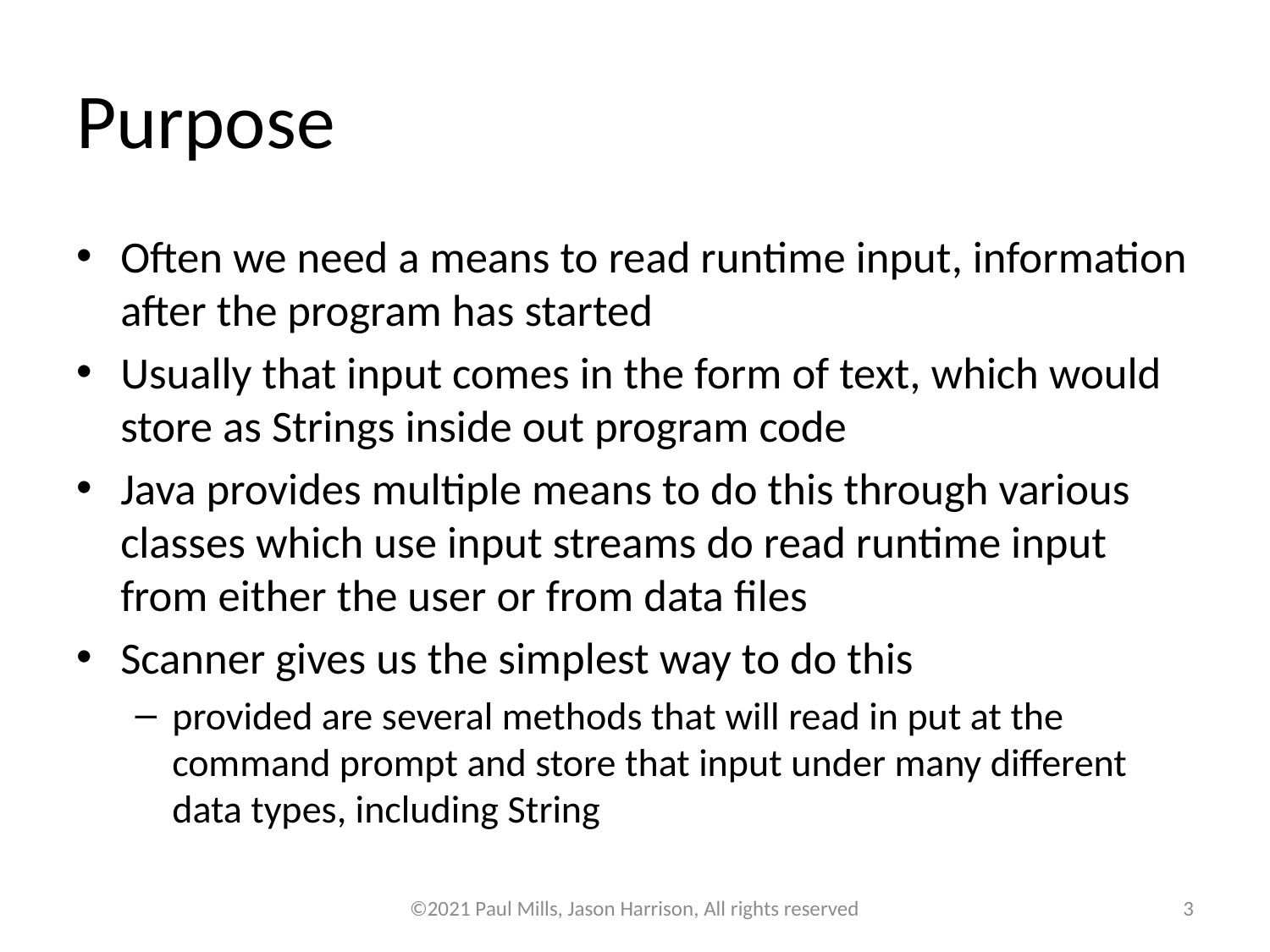

# Purpose
Often we need a means to read runtime input, information after the program has started
Usually that input comes in the form of text, which would store as Strings inside out program code
Java provides multiple means to do this through various classes which use input streams do read runtime input from either the user or from data files
Scanner gives us the simplest way to do this
provided are several methods that will read in put at the command prompt and store that input under many different data types, including String

©2021 Paul Mills, Jason Harrison, All rights reserved
3